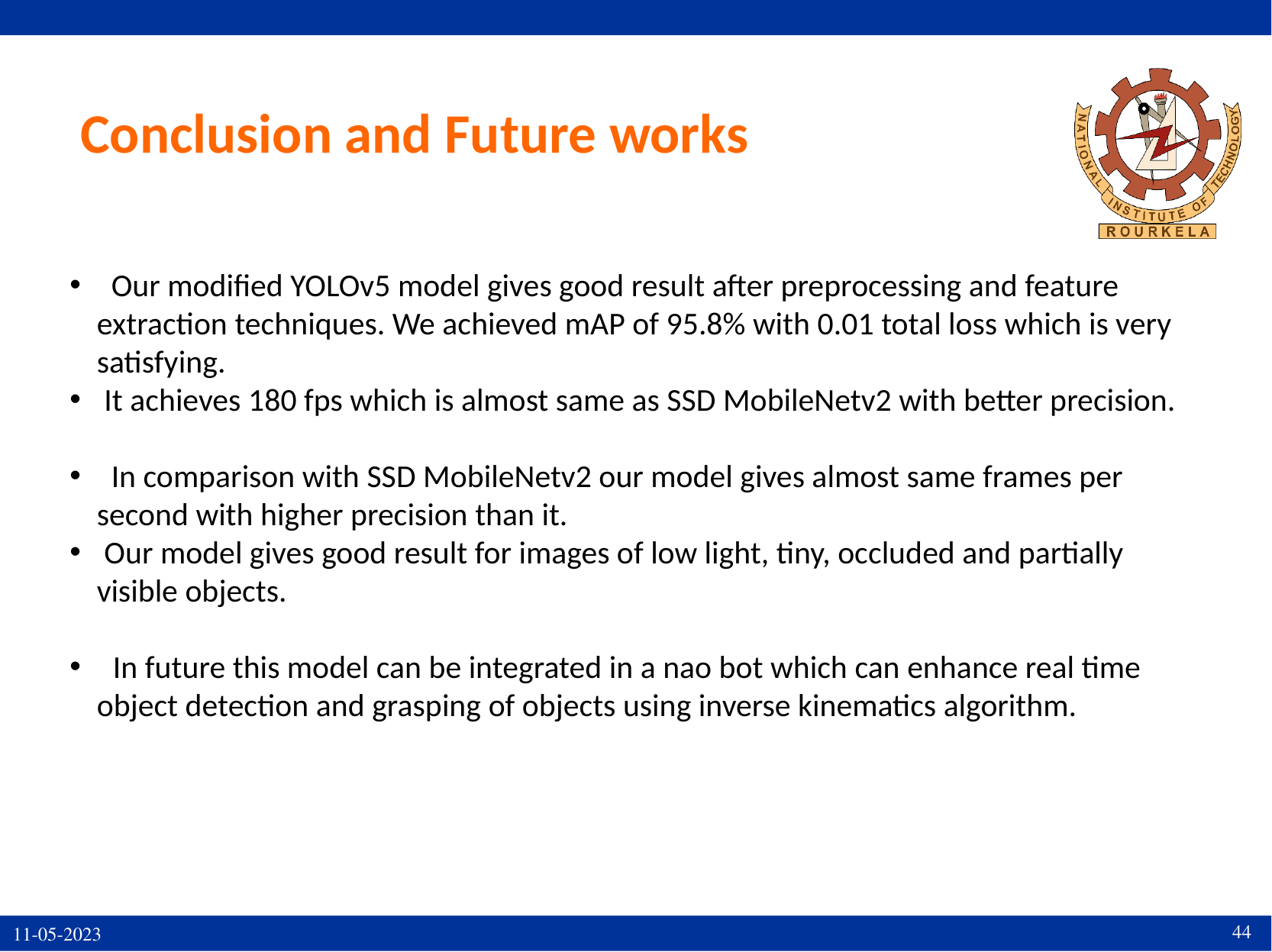

# Conclusion and Future works
  Our modified YOLOv5 model gives good result after preprocessing and feature extraction techniques. We achieved mAP of 95.8% with 0.01 total loss which is very satisfying.
 It achieves 180 fps which is almost same as SSD MobileNetv2 with better precision.

  In comparison with SSD MobileNetv2 our model gives almost same frames per second with higher precision than it.
 Our model gives good result for images of low light, tiny, occluded and partially visible objects.

  In future this model can be integrated in a nao bot which can enhance real time object detection and grasping of objects using inverse kinematics algorithm.

44
11-05-2023